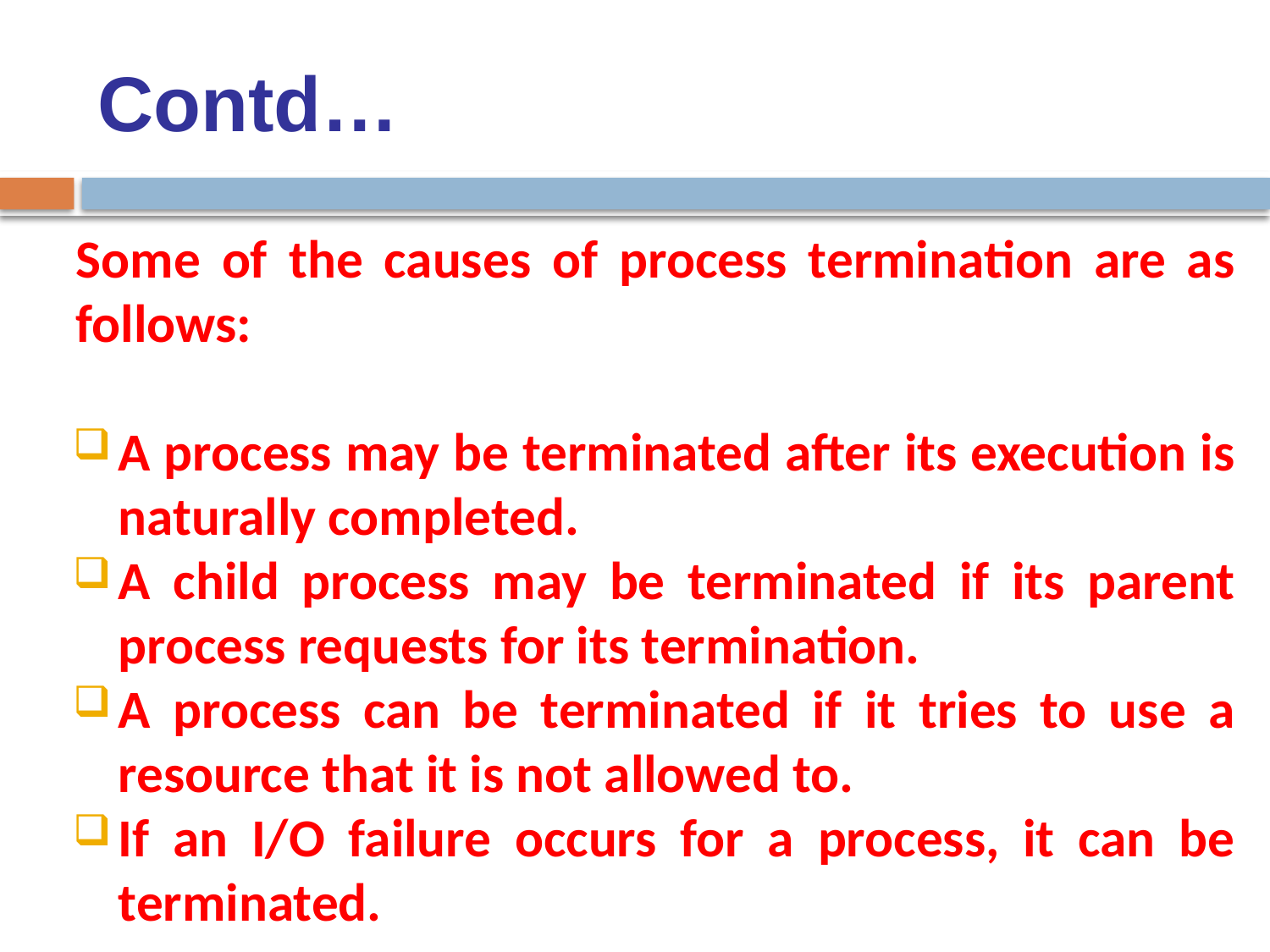

# Contd…
Some of the causes of process termination are as follows:

A process may be terminated after its execution is naturally completed.
A child process may be terminated if its parent process requests for its termination.
A process can be terminated if it tries to use a resource that it is not allowed to.
If an I/O failure occurs for a process, it can be terminated.